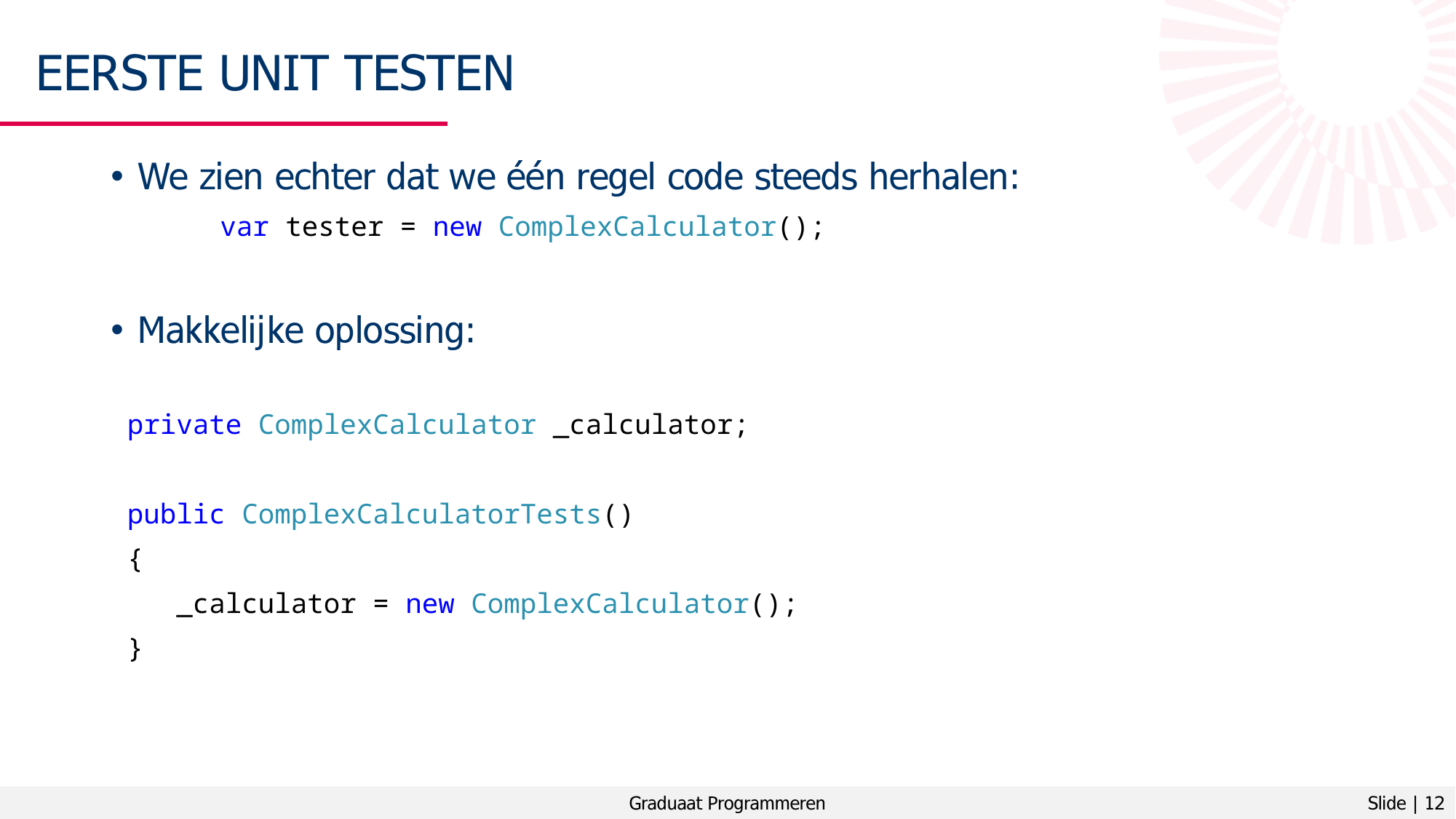

# Eerste Unit Testen
We zien echter dat we één regel code steeds herhalen:
	var tester = new ComplexCalculator();

Makkelijke oplossing:

 private ComplexCalculator _calculator;

 public ComplexCalculatorTests()
 {
    _calculator = new ComplexCalculator();
 }